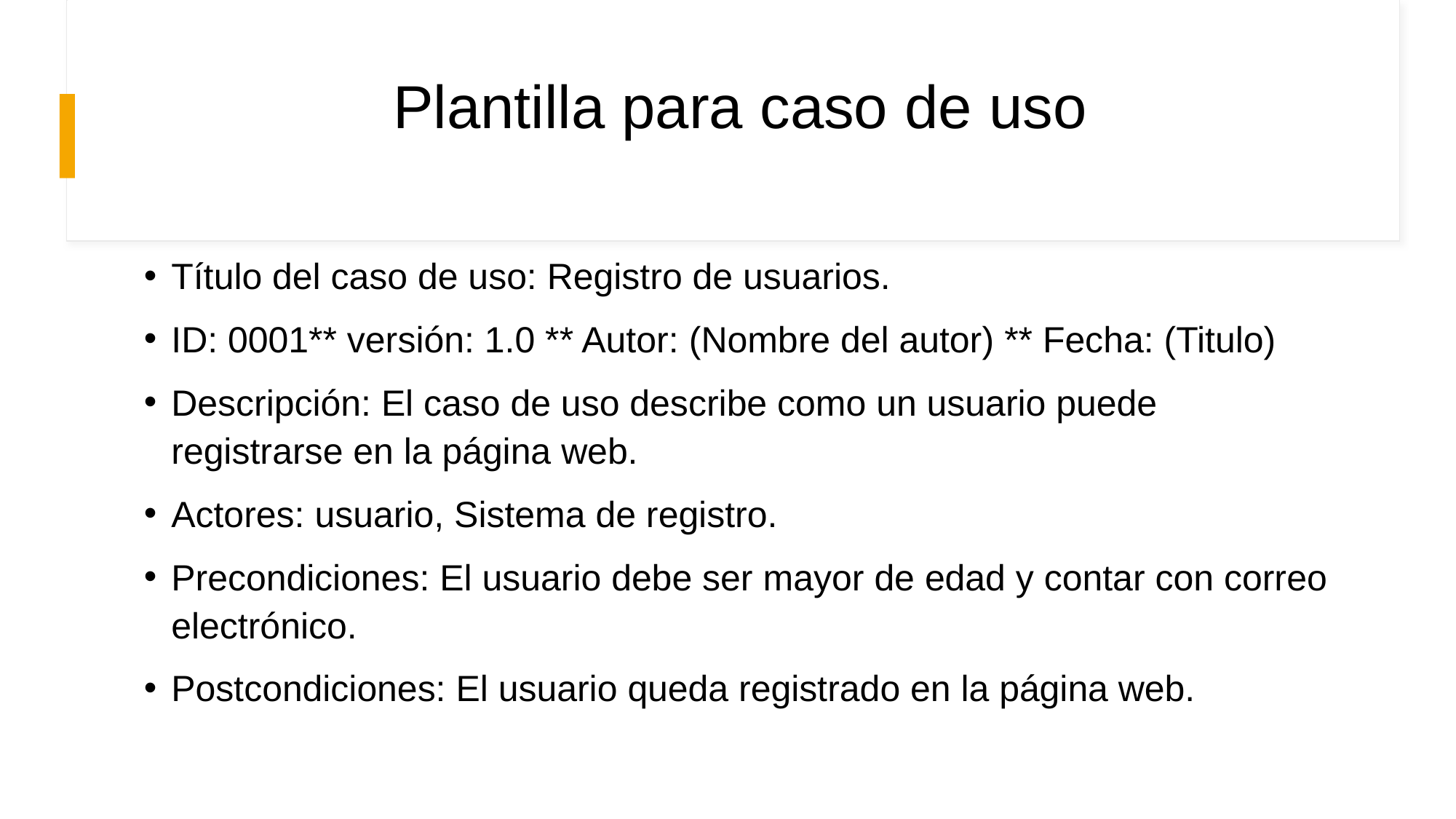

# Plantilla para caso de uso
Título del caso de uso: Registro de usuarios.
ID: 0001** versión: 1.0 ** Autor: (Nombre del autor) ** Fecha: (Titulo)
Descripción: El caso de uso describe como un usuario puede registrarse en la página web.
Actores: usuario, Sistema de registro.
Precondiciones: El usuario debe ser mayor de edad y contar con correo electrónico.
Postcondiciones: El usuario queda registrado en la página web.